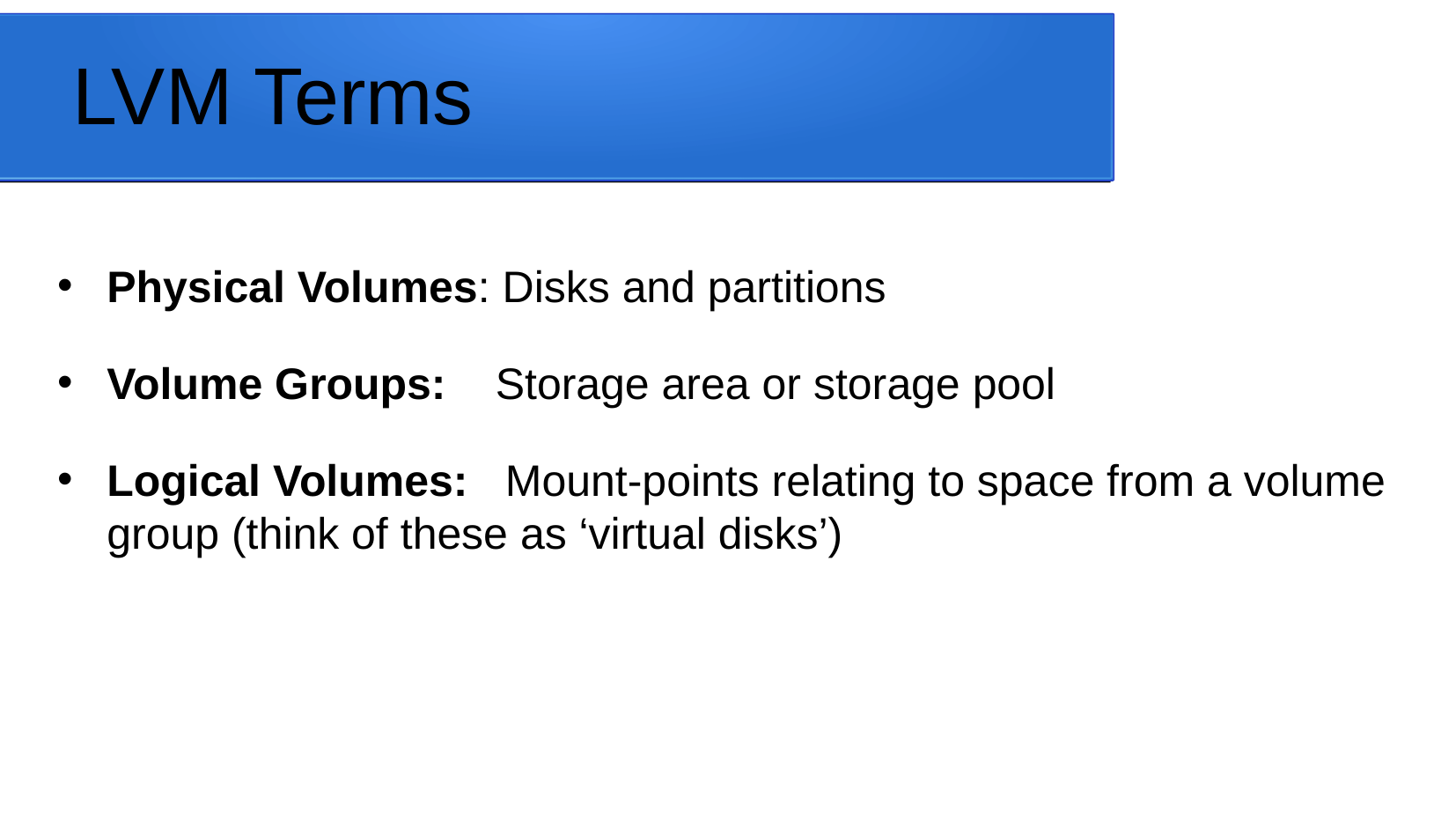

# LVM Terms
Physical Volumes: Disks and partitions
Volume Groups:    Storage area or storage pool
Logical Volumes:   Mount-points relating to space from a volume group (think of these as ‘virtual disks’)